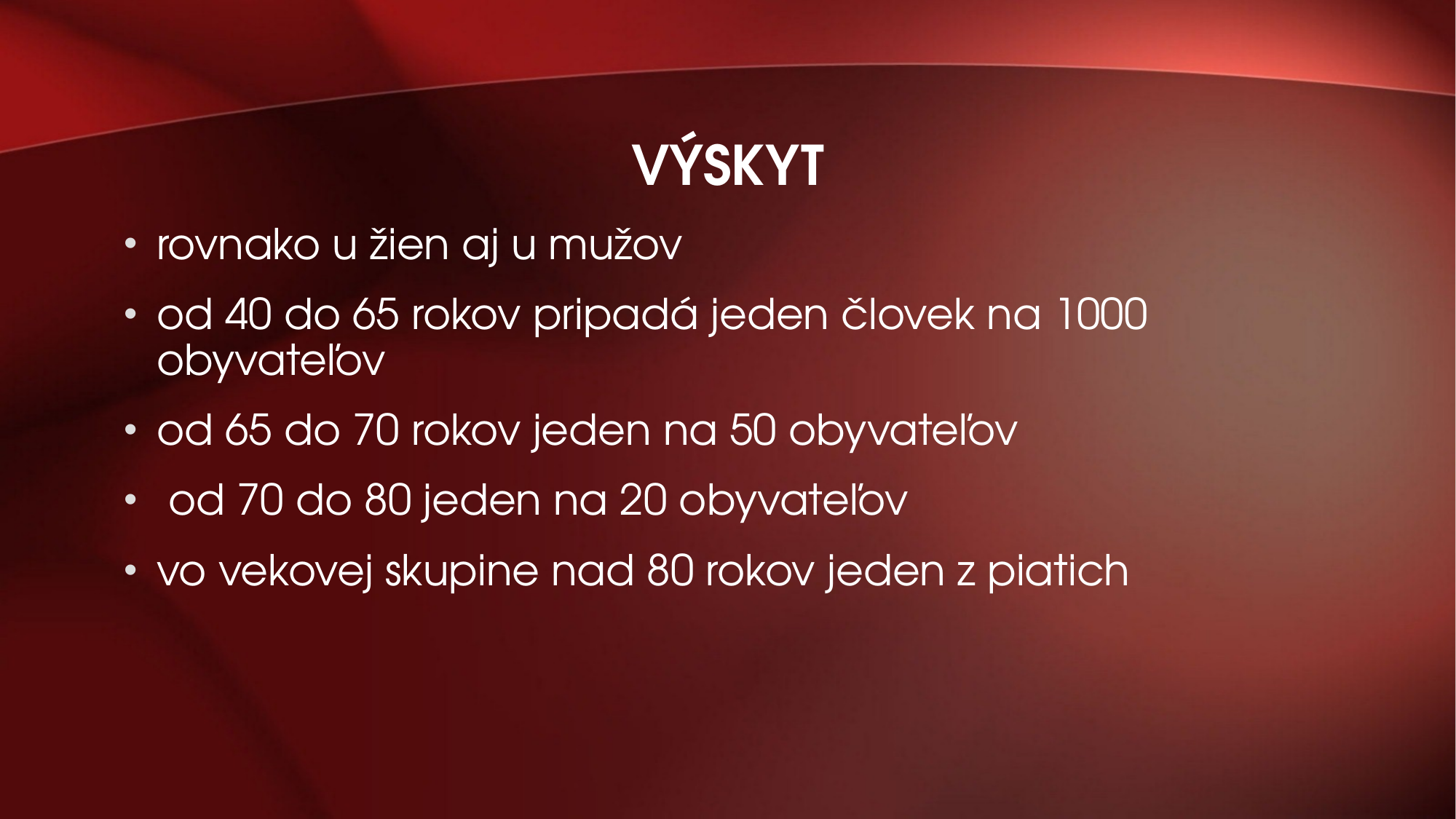

# Výskyt
rovnako u žien aj u mužov
od 40 do 65 rokov pripadá jeden človek na 1000 obyvateľov
od 65 do 70 rokov jeden na 50 obyvateľov
 od 70 do 80 jeden na 20 obyvateľov
vo vekovej skupine nad 80 rokov jeden z piatich